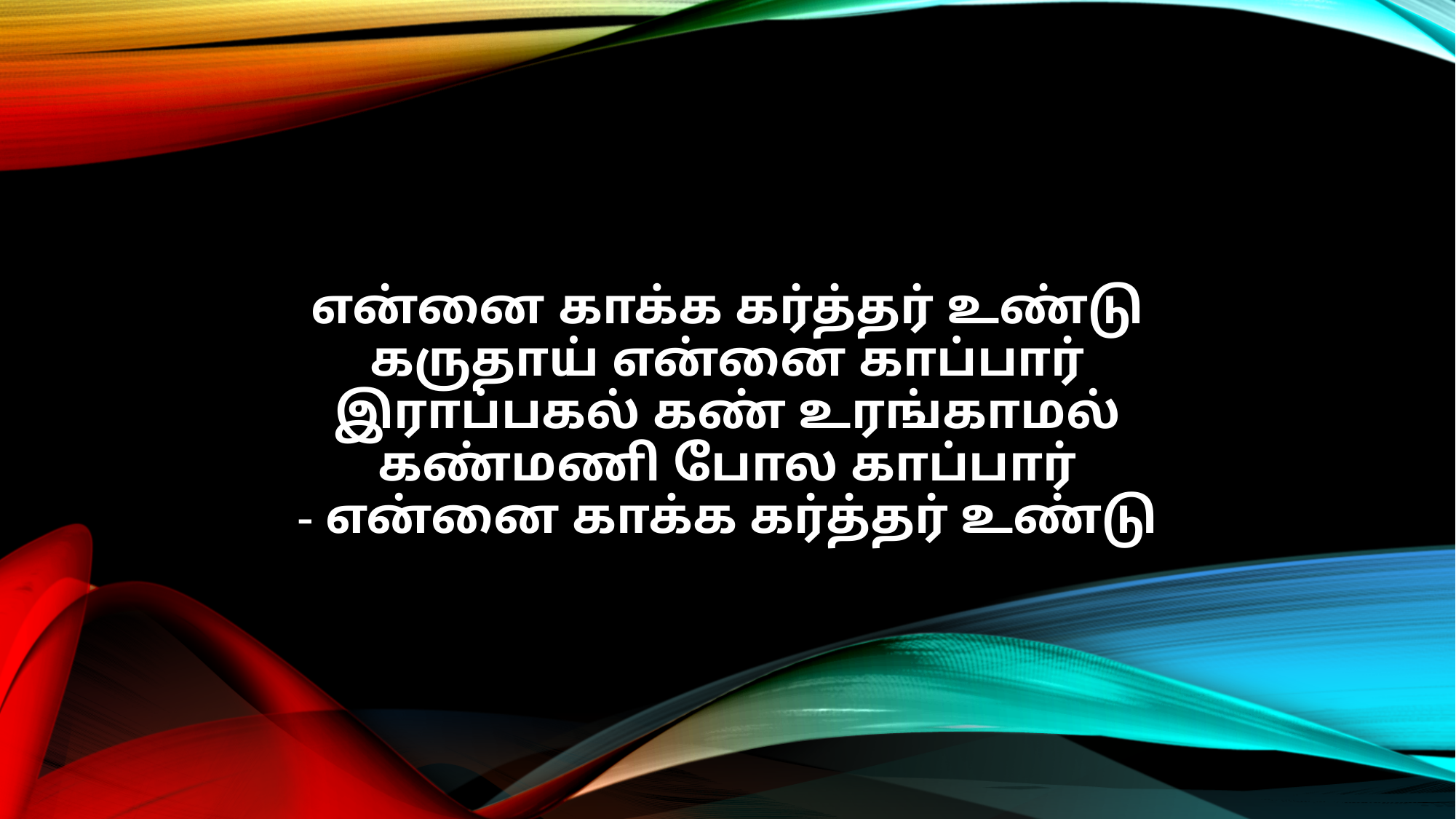

என்னை காக்க கர்த்தர் உண்டு
கருதாய் என்னை காப்பார்
இராப்பகல் கண் உரங்காமல்
கண்மணி போல காப்பார்
- என்னை காக்க கர்த்தர் உண்டு